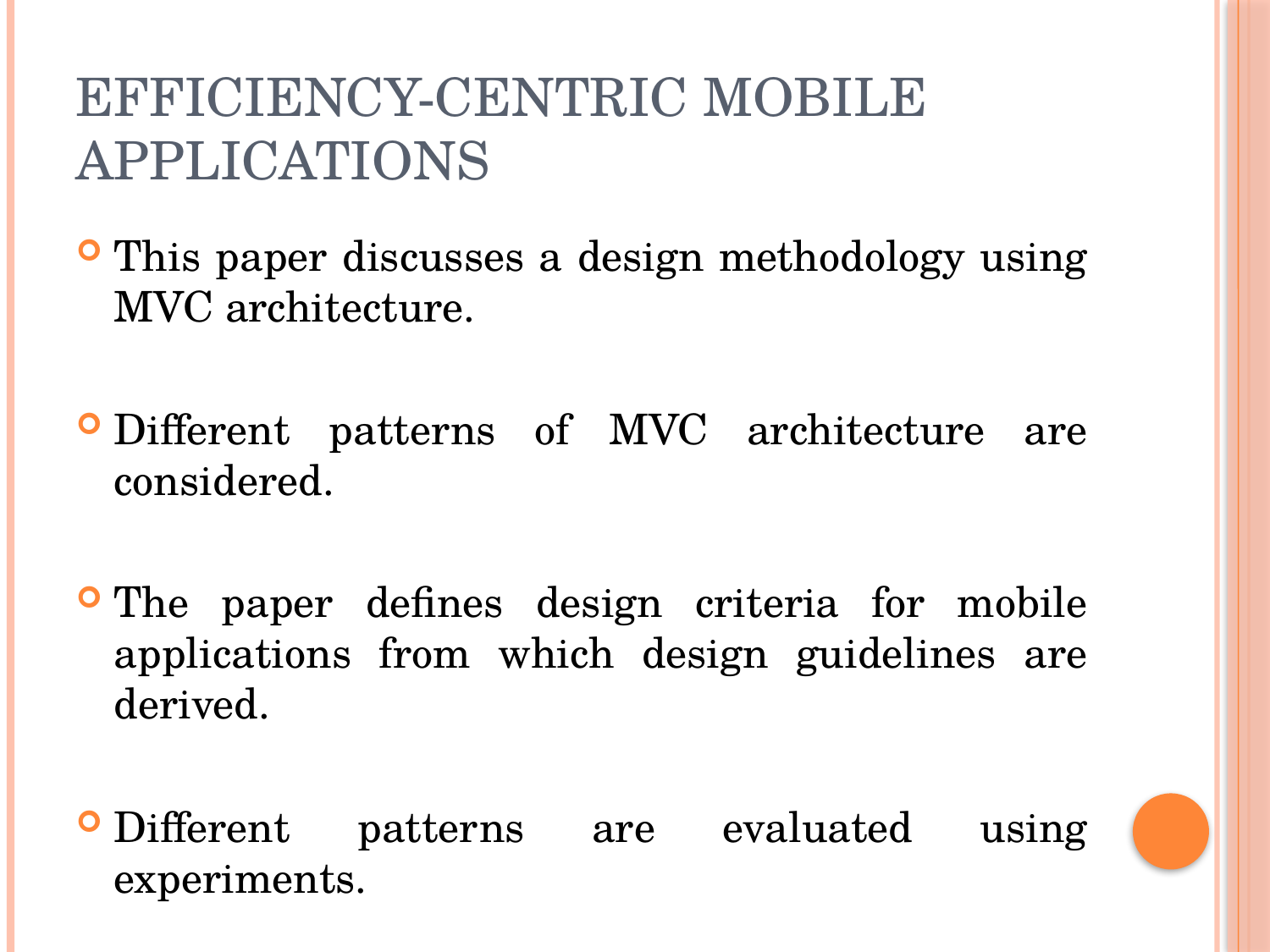

# Efficiency-centric Mobile Applications
This paper discusses a design methodology using MVC architecture.

Different patterns of MVC architecture are considered.

The paper defines design criteria for mobile applications from which design guidelines are derived.

Different patterns are evaluated using experiments.